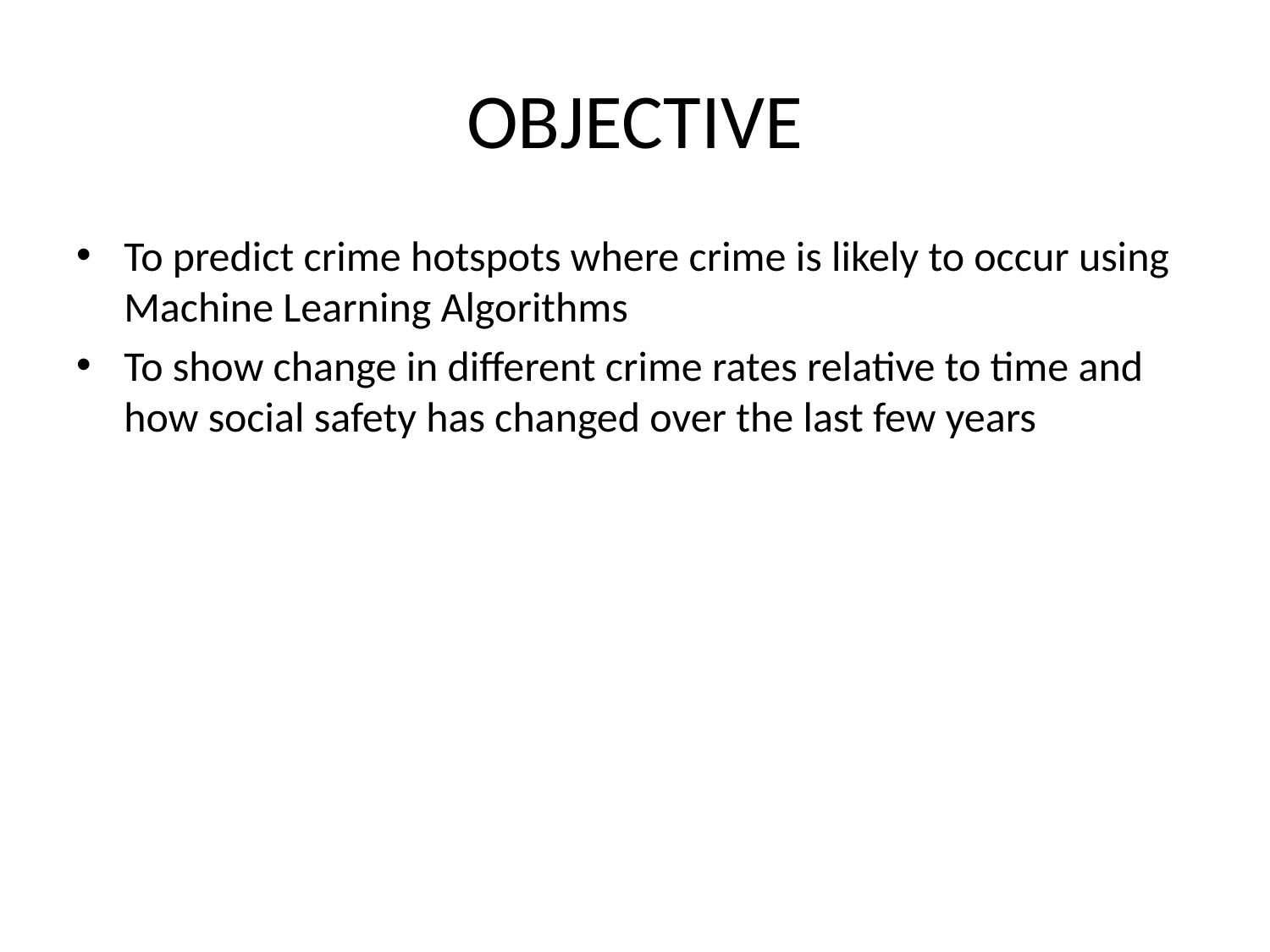

# OBJECTIVE
To predict crime hotspots where crime is likely to occur using Machine Learning Algorithms
To show change in different crime rates relative to time and how social safety has changed over the last few years